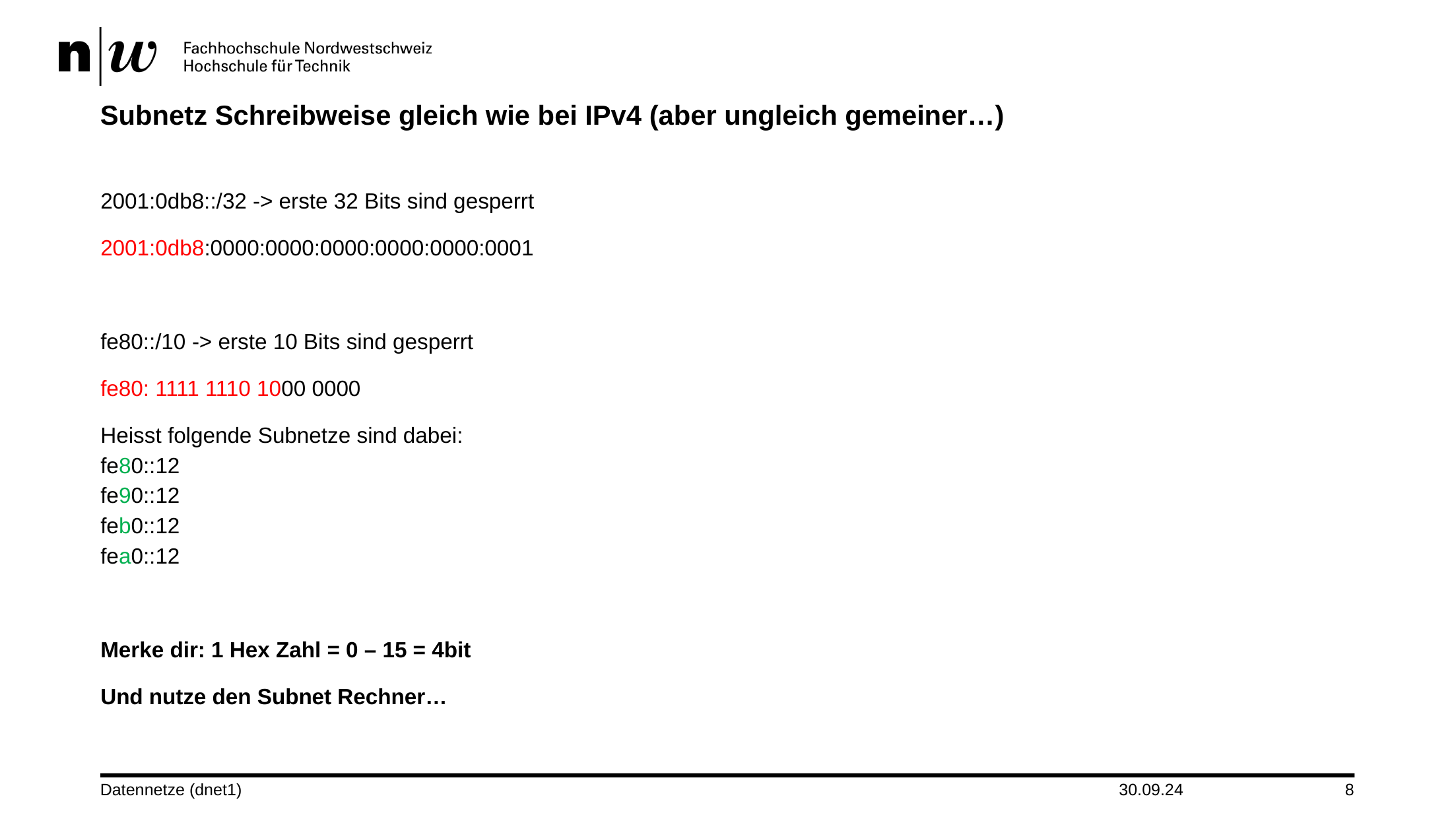

# Subnetz Schreibweise gleich wie bei IPv4 (aber ungleich gemeiner…)
2001:0db8::/32 -> erste 32 Bits sind gesperrt
2001:0db8:0000:0000:0000:0000:0000:0001

fe80::/10 -> erste 10 Bits sind gesperrt
fe80: 1111 1110 1000 0000
Heisst folgende Subnetze sind dabei:
fe80::12
fe90::12
feb0::12
fea0::12

Merke dir: 1 Hex Zahl = 0 – 15 = 4bit
Und nutze den Subnet Rechner…

Datennetze (dnet1)
30.09.24
8